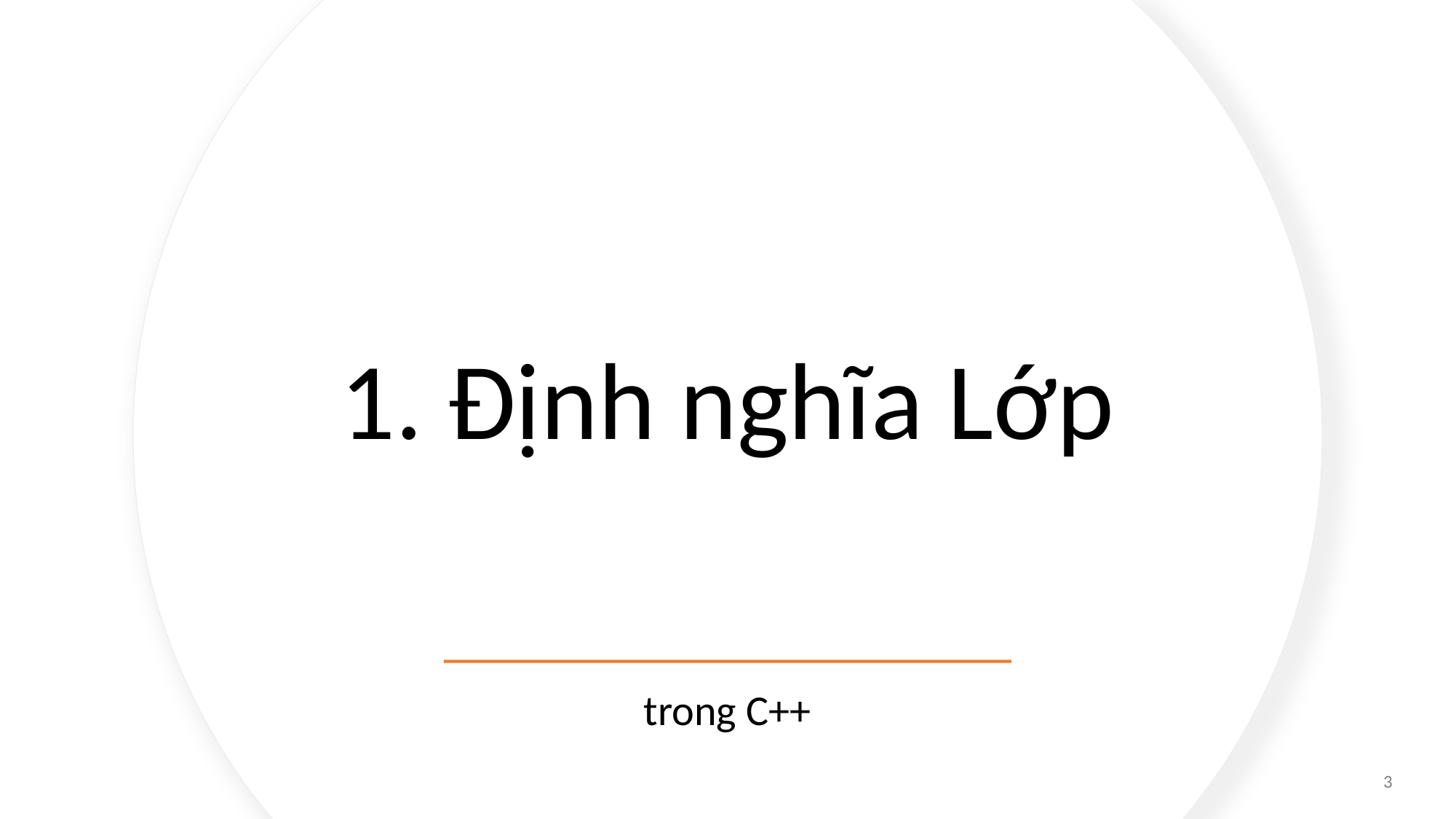

# 1. Định nghĩa Lớp

trong C++
3